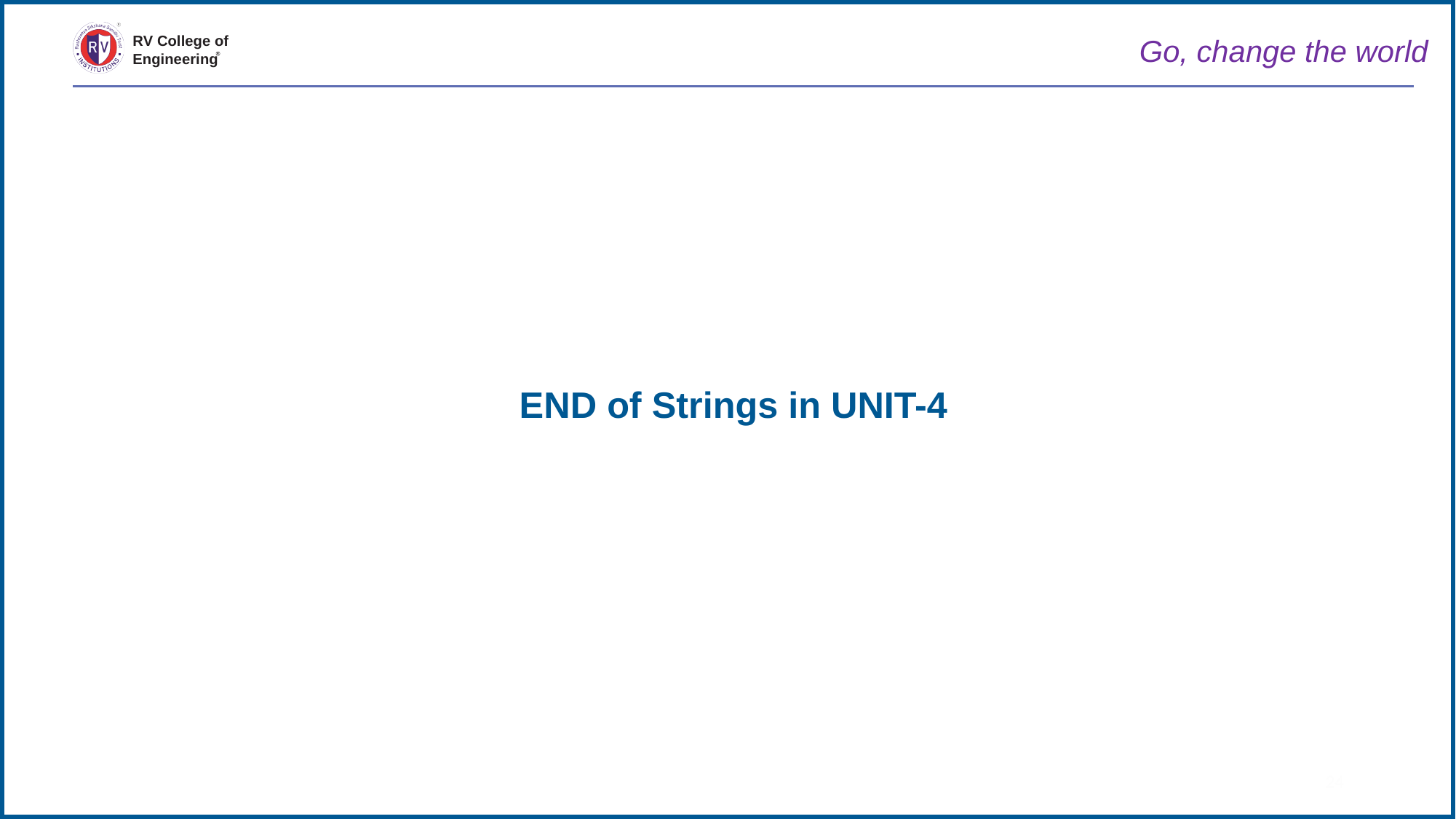

Go, change the world
RV College of
Engineering

END of Strings in UNIT-4

24